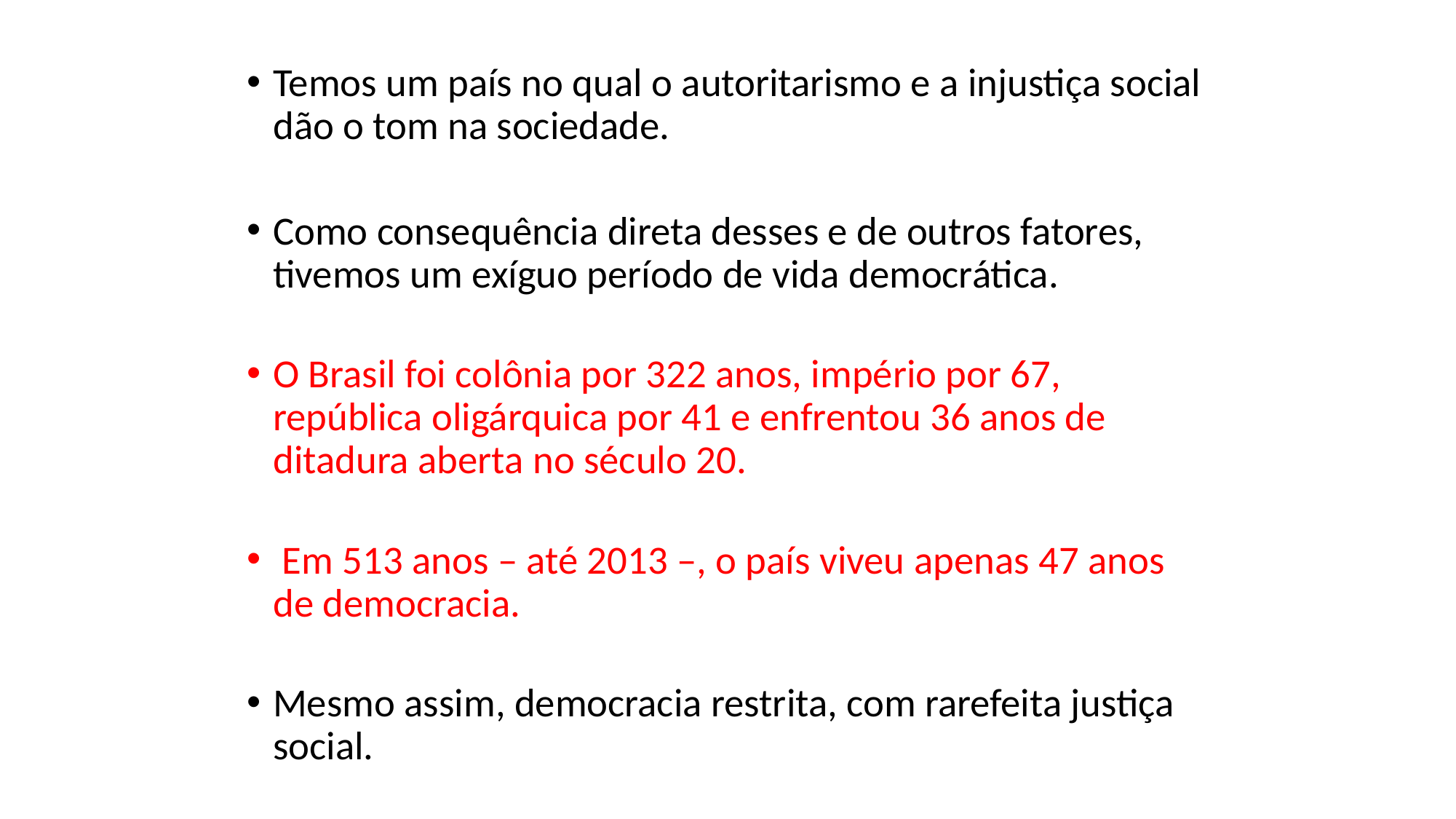

Temos um país no qual o autoritarismo e a injustiça social dão o tom na sociedade.
Como consequência direta desses e de outros fatores, tivemos um exíguo período de vida democrática.
O Brasil foi colônia por 322 anos, império por 67, república oligárquica por 41 e enfrentou 36 anos de ditadura aberta no século 20.
 Em 513 anos – até 2013 –, o país viveu apenas 47 anos de democracia.
Mesmo assim, democracia restrita, com rarefeita justiça social.